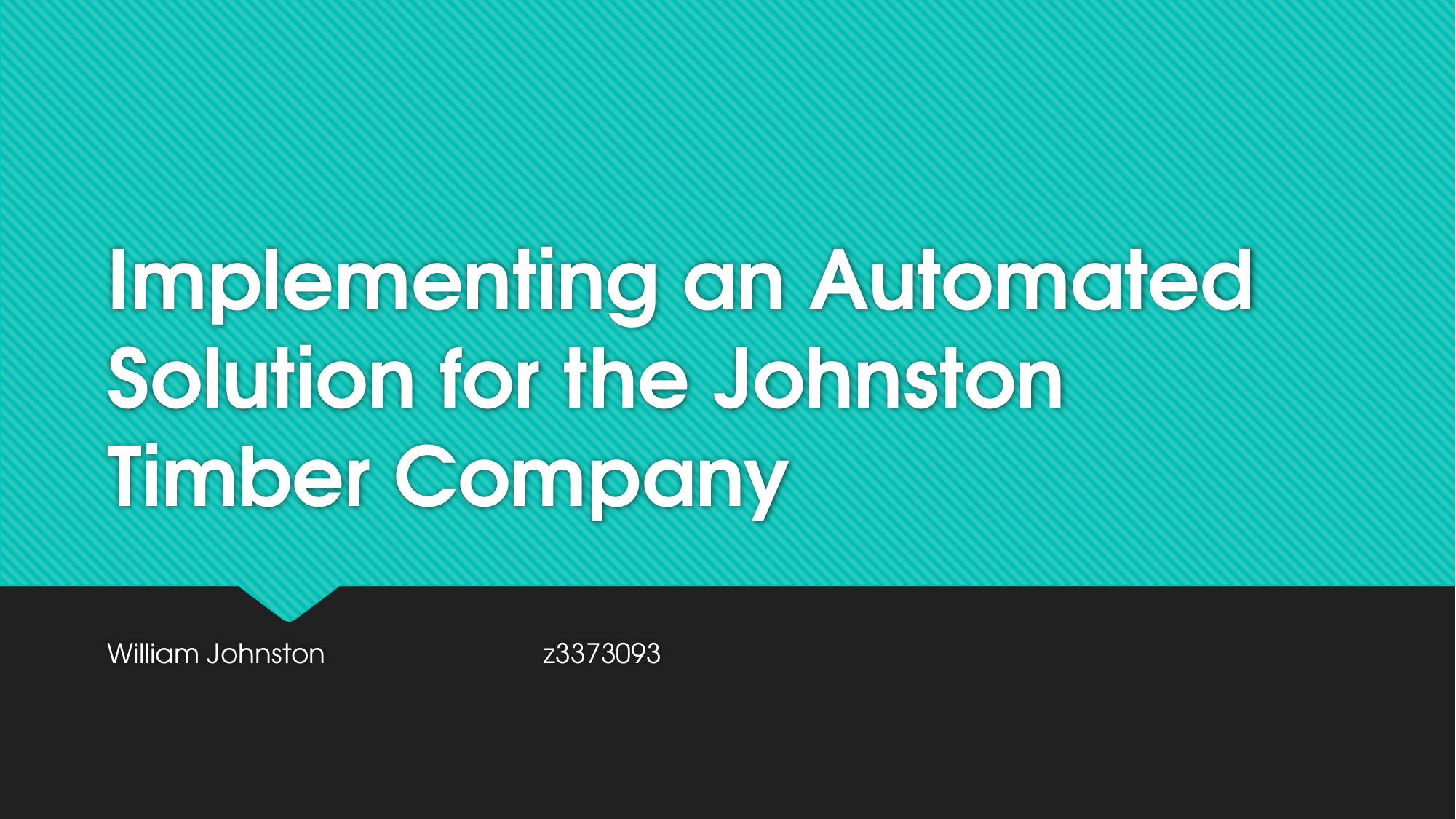

# Implementing an Automated Solution for the Johnston Timber Company
William Johnston 		z3373093